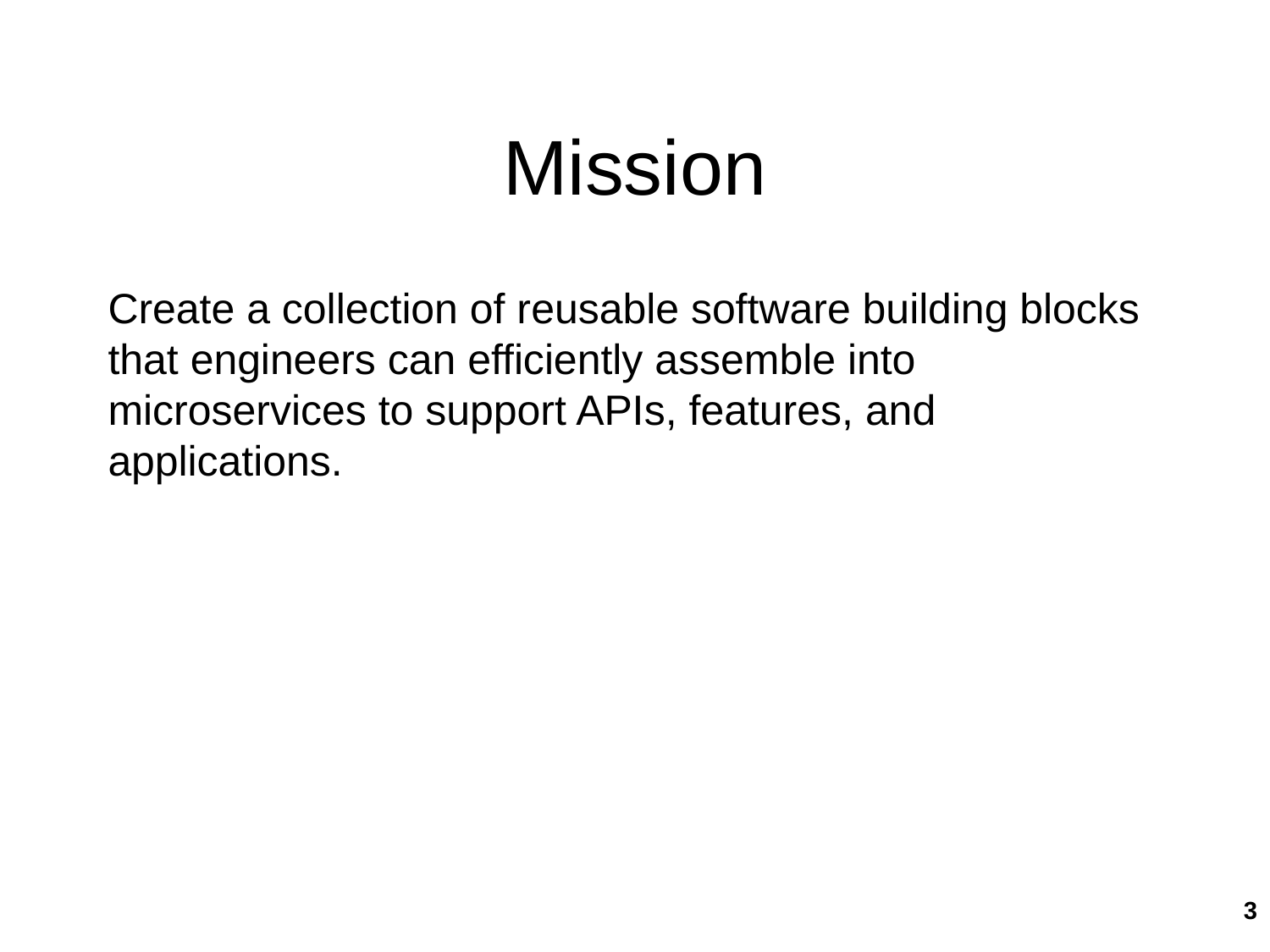

# Mission
Create a collection of reusable software building blocks that engineers can efficiently assemble into microservices to support APIs, features, and applications.

3